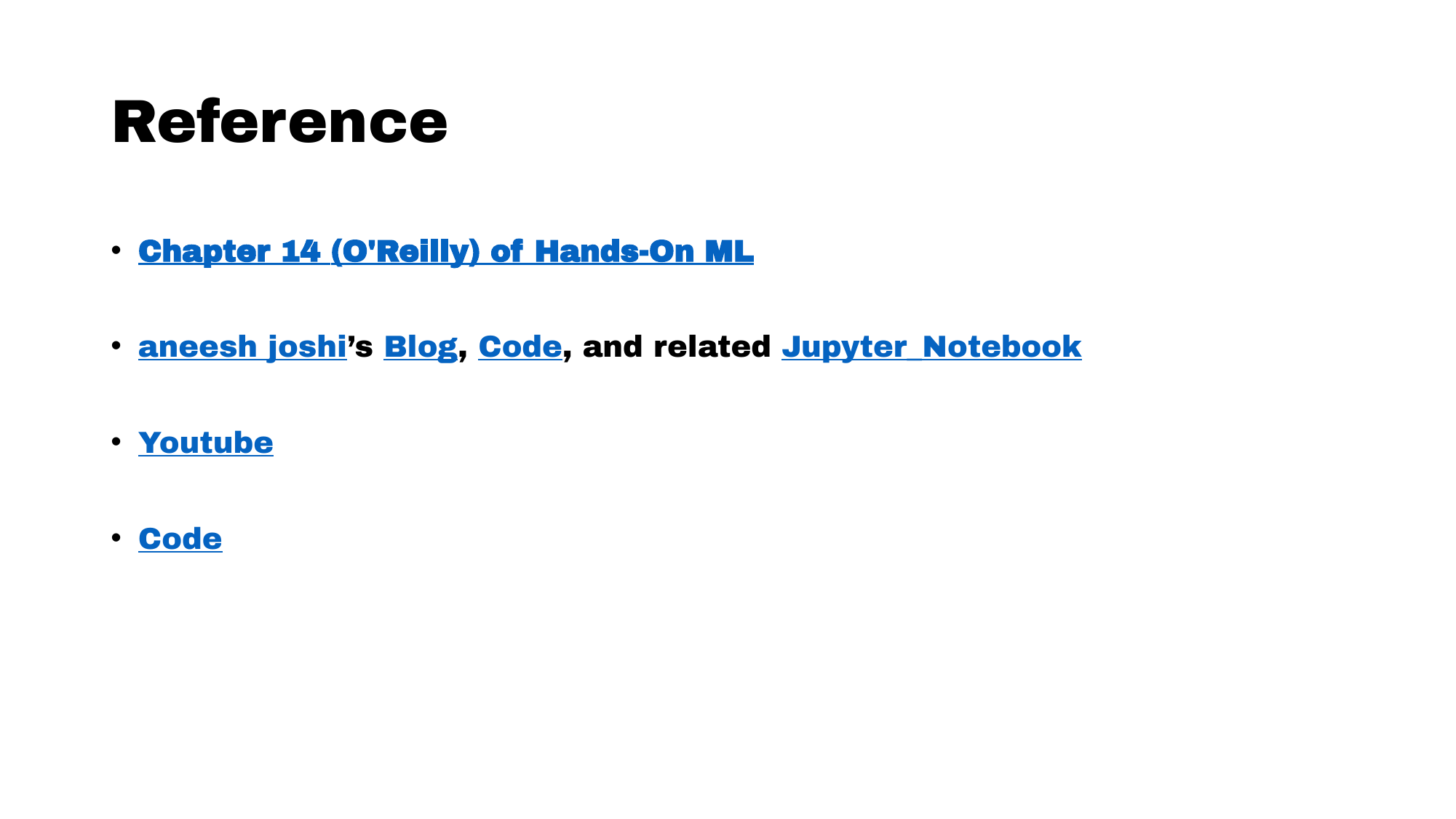

# Reference

Chapter 14 (O'Reilly) of Hands-On ML

aneesh joshi’s Blog, Code, and related Jupyter_Notebook

Youtube

Code